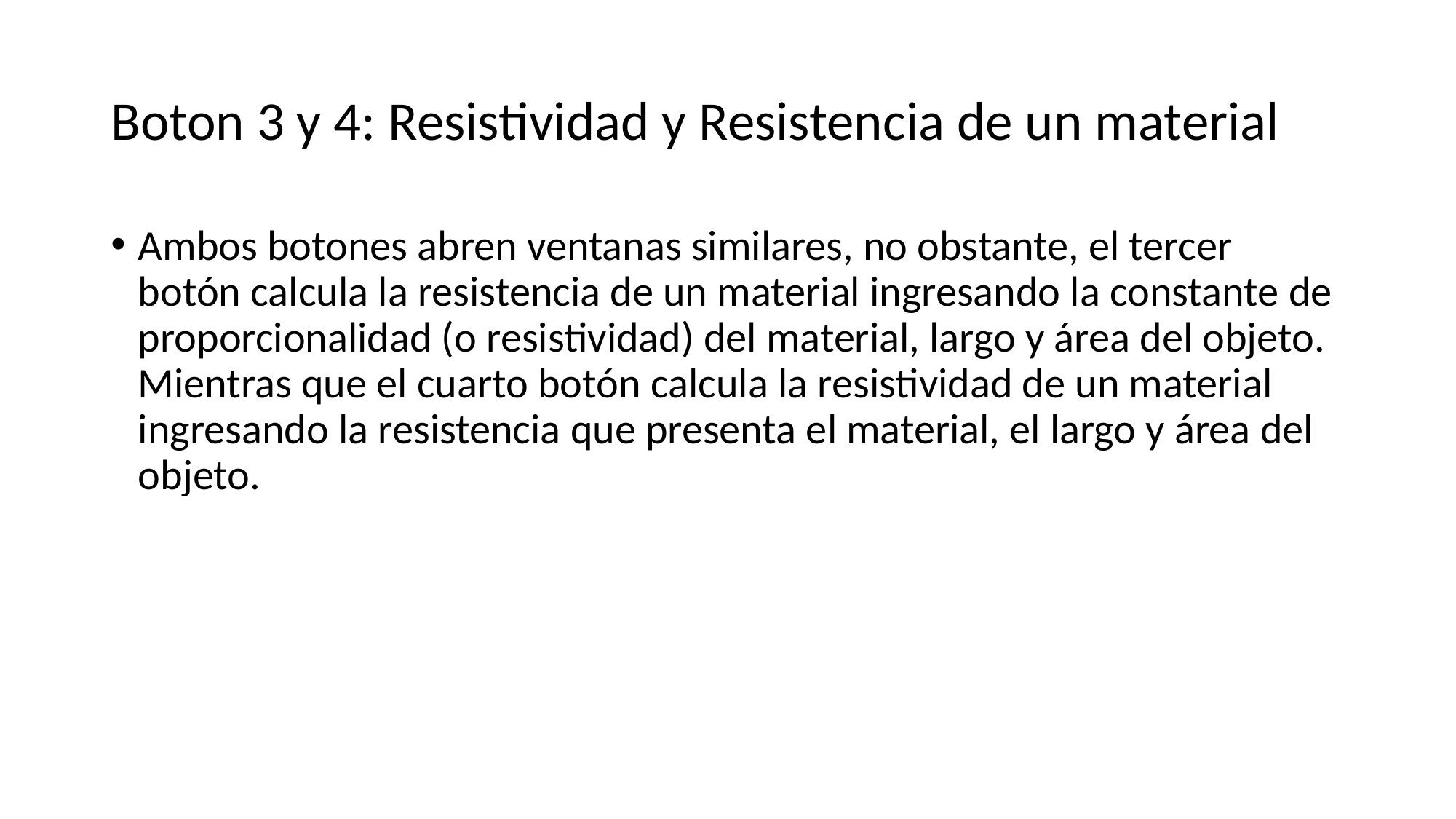

# Boton 3 y 4: Resistividad y Resistencia de un material
Ambos botones abren ventanas similares, no obstante, el tercer botón calcula la resistencia de un material ingresando la constante de proporcionalidad (o resistividad) del material, largo y área del objeto. Mientras que el cuarto botón calcula la resistividad de un material ingresando la resistencia que presenta el material, el largo y área del objeto.